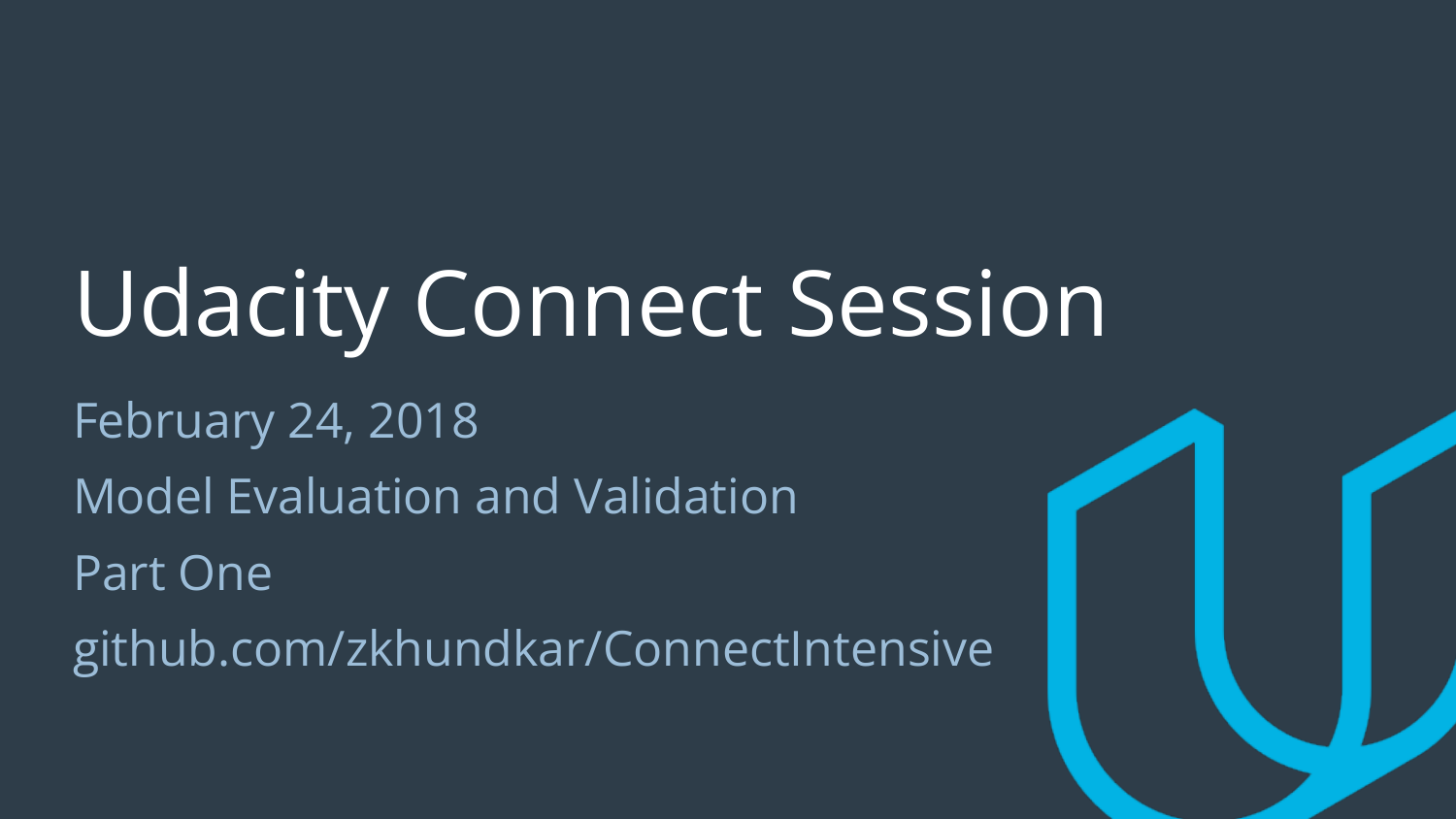

# Udacity Connect Session
February 24, 2018
Model Evaluation and Validation
Part One
github.com/zkhundkar/ConnectIntensive